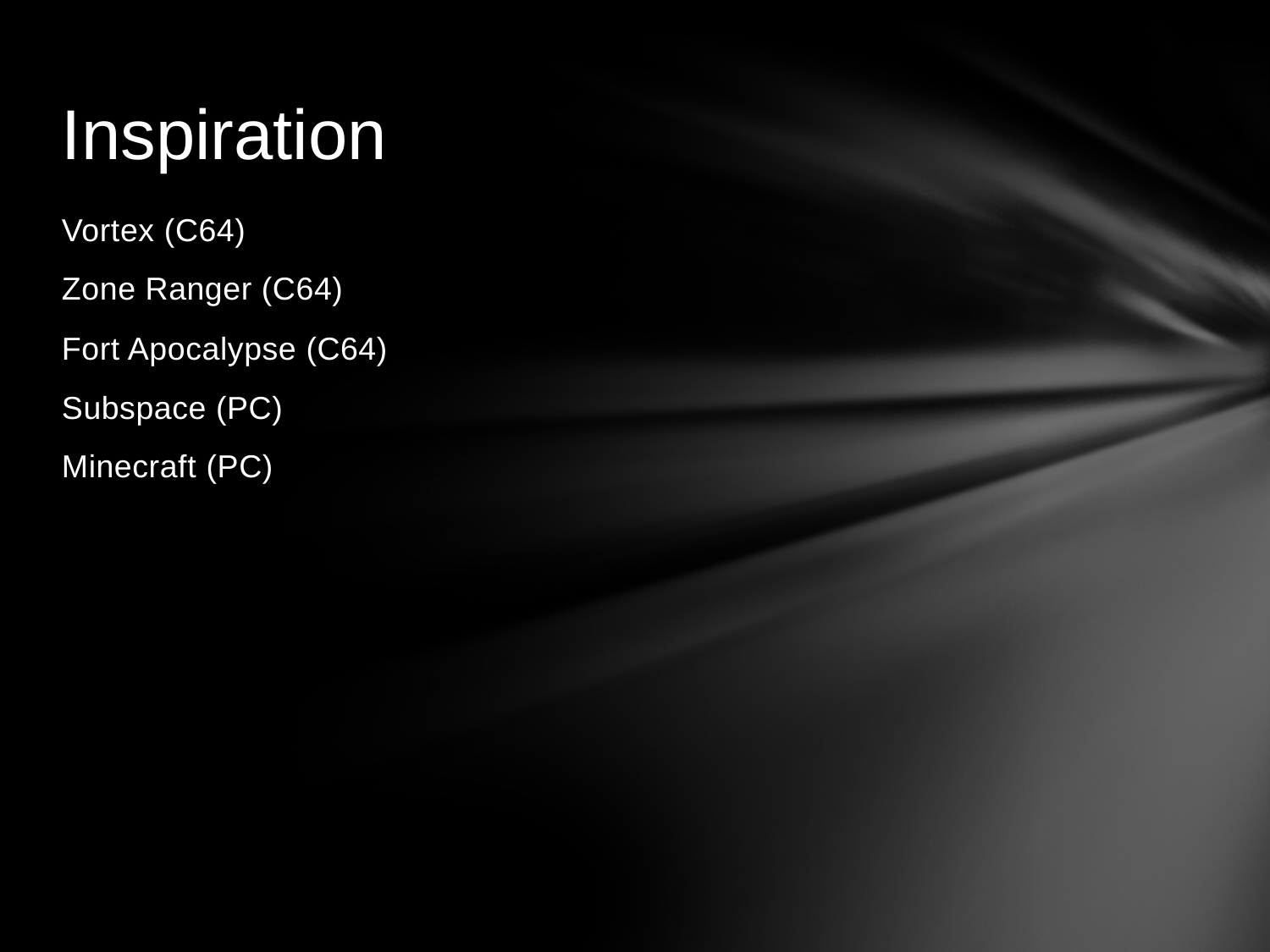

# Inspiration
Vortex (C64)
Zone Ranger (C64)
Fort Apocalypse (C64)
Subspace (PC)
Minecraft (PC)